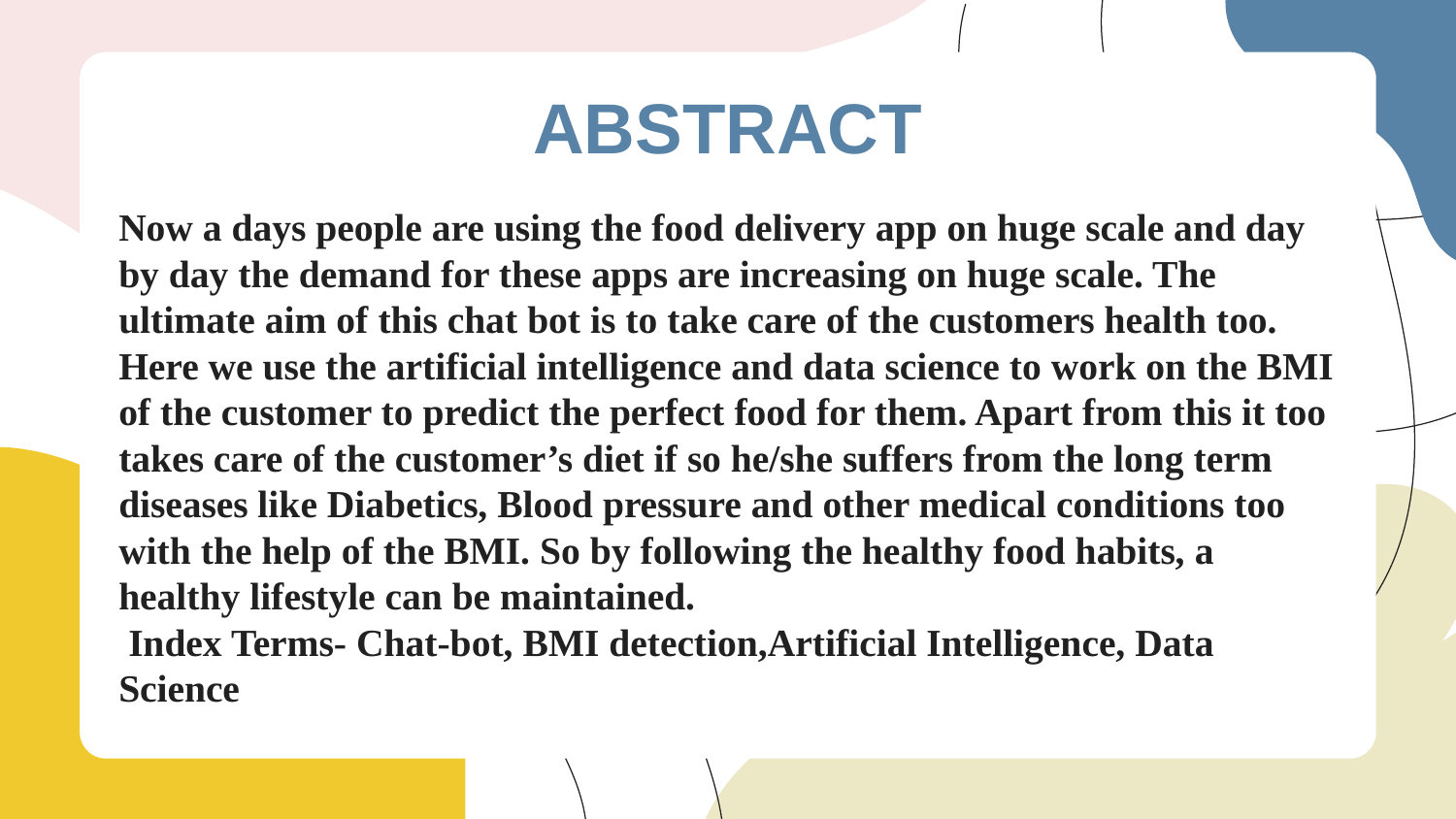

# ABSTRACT
Now a days people are using the food delivery app on huge scale and day by day the demand for these apps are increasing on huge scale. The ultimate aim of this chat bot is to take care of the customers health too. Here we use the artificial intelligence and data science to work on the BMI of the customer to predict the perfect food for them. Apart from this it too takes care of the customer’s diet if so he/she suffers from the long term diseases like Diabetics, Blood pressure and other medical conditions too with the help of the BMI. So by following the healthy food habits, a healthy lifestyle can be maintained.
 Index Terms- Chat-bot, BMI detection,Artificial Intelligence, Data Science